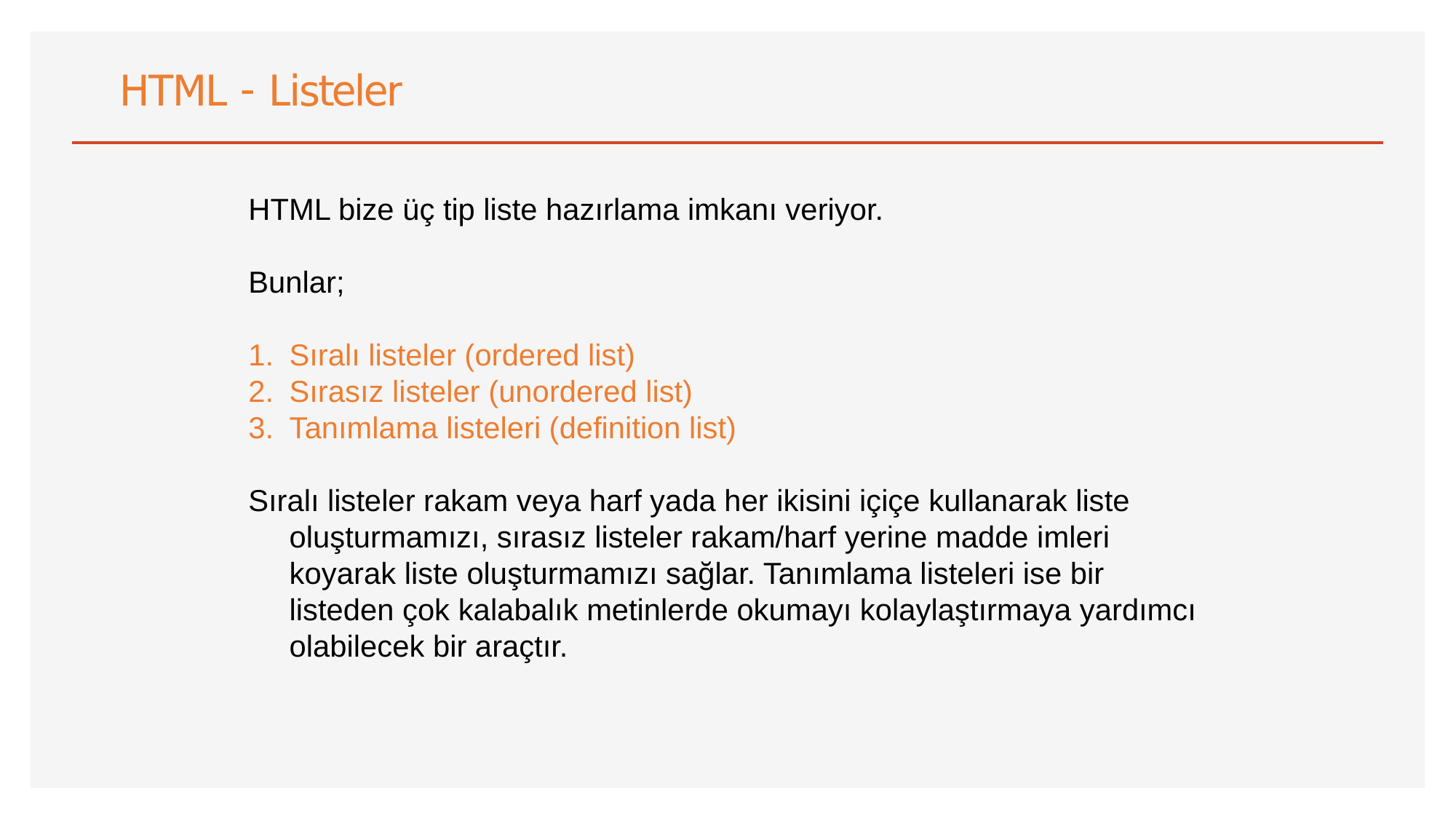

HTML - Listeler
HTML bize üç tip liste hazırlama imkanı veriyor.

Bunlar;

Sıralı listeler (ordered list)
Sırasız listeler (unordered list)
Tanımlama listeleri (definition list)

Sıralı listeler rakam veya harf yada her ikisini içiçe kullanarak liste oluşturmamızı, sırasız listeler rakam/harf yerine madde imleri koyarak liste oluşturmamızı sağlar. Tanımlama listeleri ise bir listeden çok kalabalık metinlerde okumayı kolaylaştırmaya yardımcı olabilecek bir araçtır.